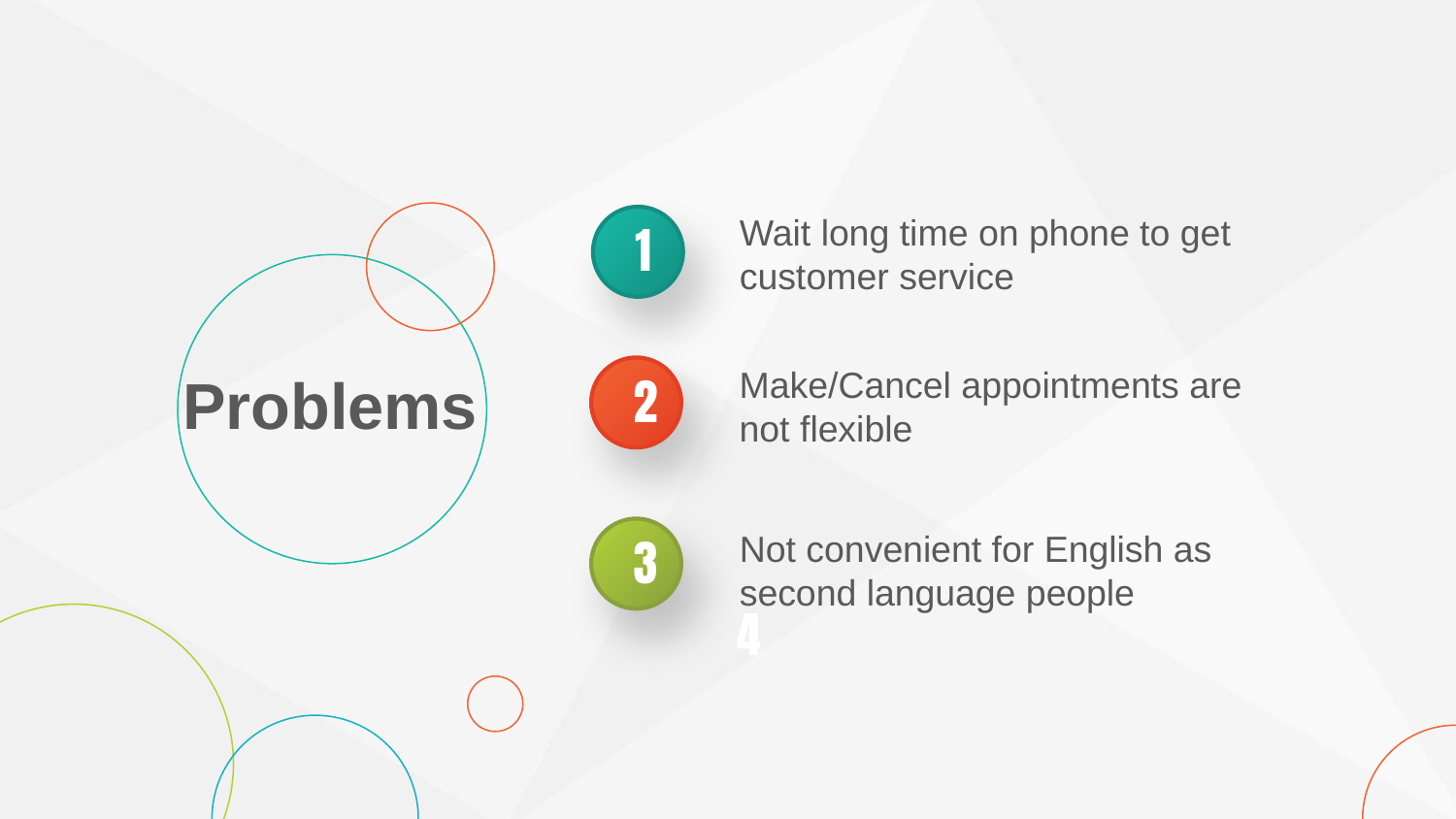

Wait long time on phone to get customer service

1

Make/Cancel appointments are not flexible

Problems

2

Not convenient for English as second language people

3
4